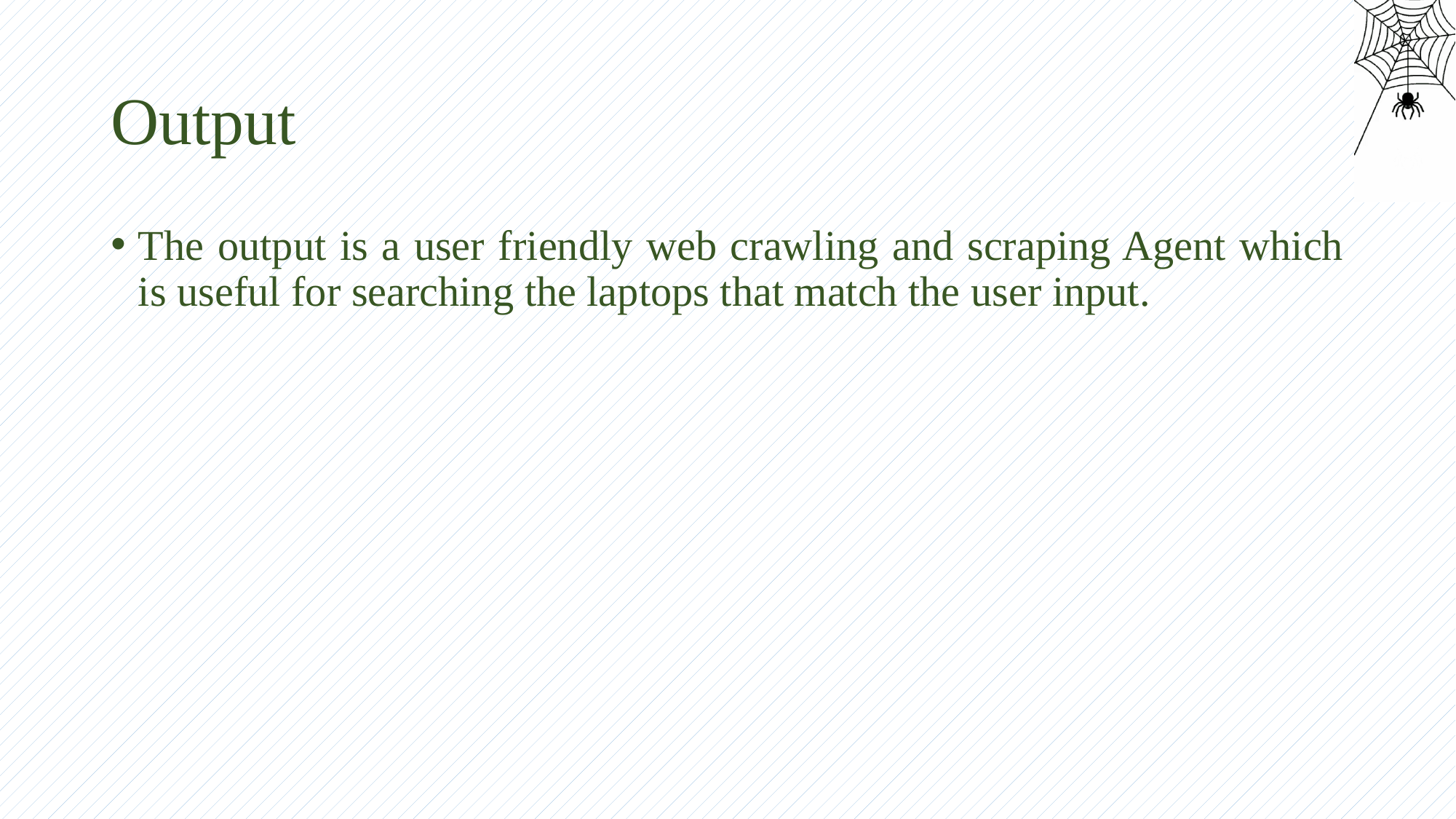

# Output
The output is a user friendly web crawling and scraping Agent which is useful for searching the laptops that match the user input.